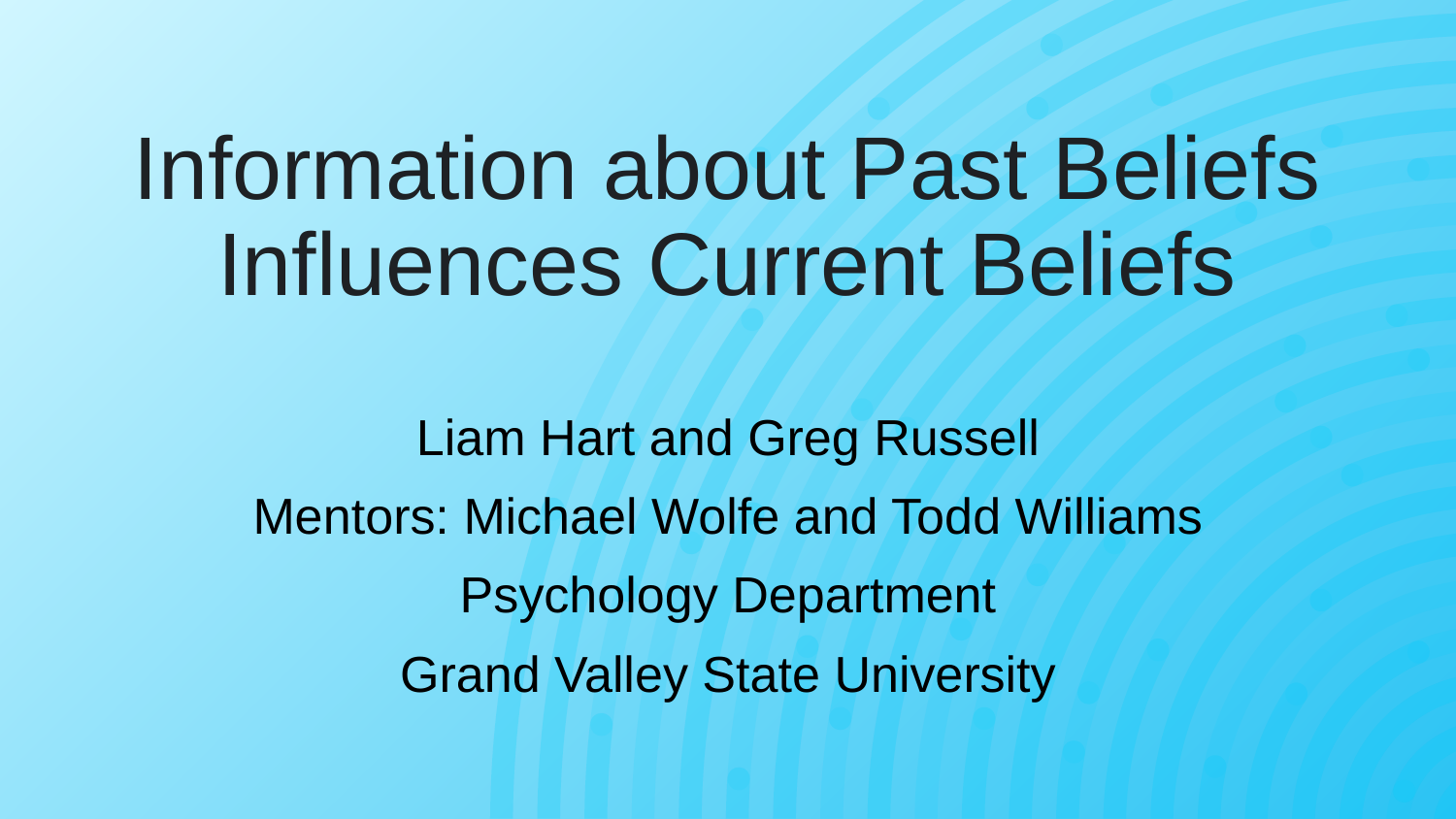

# Information about Past Beliefs Influences Current Beliefs
Liam Hart and Greg Russell
Mentors: Michael Wolfe and Todd Williams
Psychology Department
Grand Valley State University